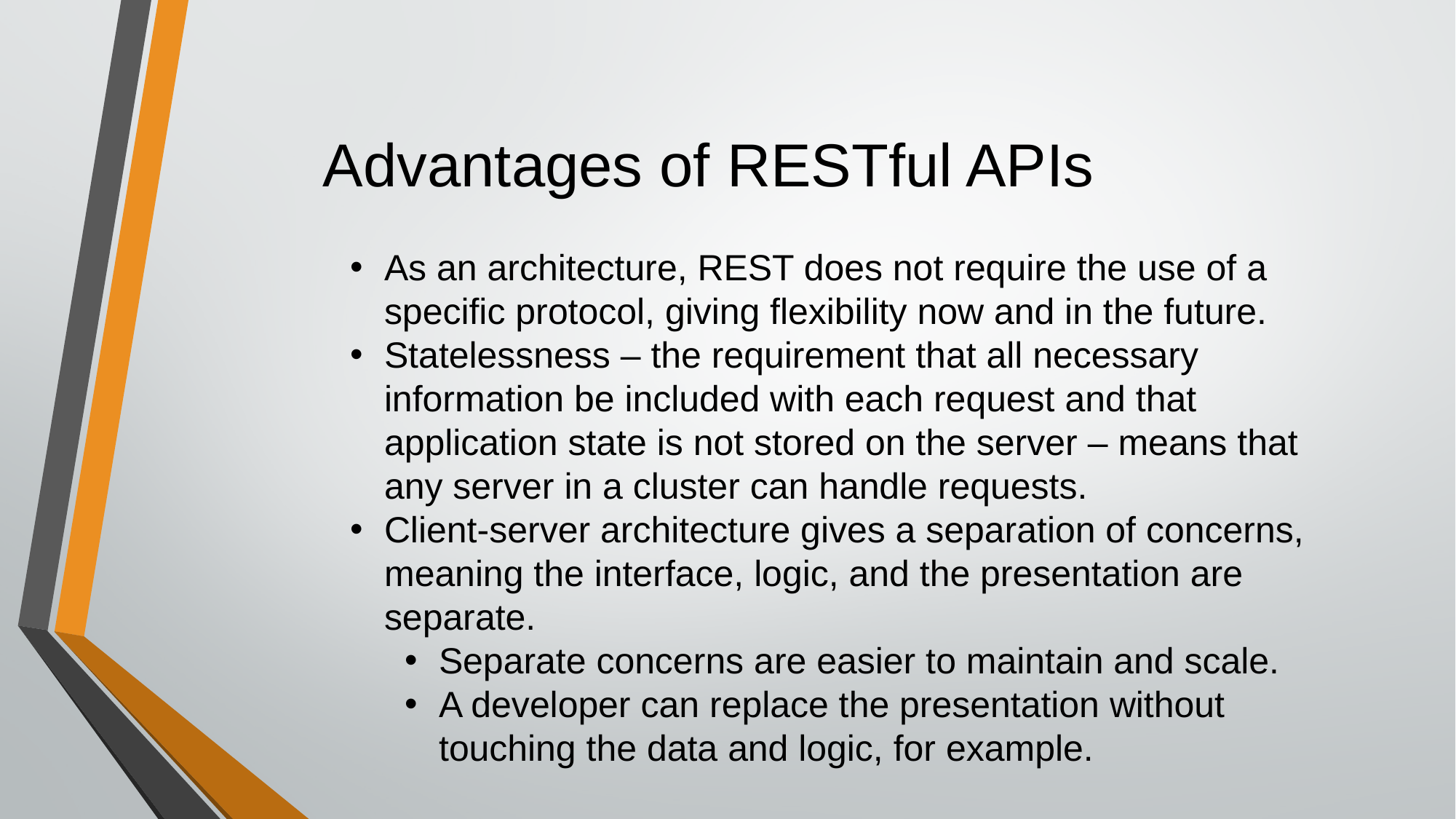

# Advantages of RESTful APIs
As an architecture, REST does not require the use of a specific protocol, giving flexibility now and in the future.
Statelessness – the requirement that all necessary information be included with each request and that application state is not stored on the server – means that any server in a cluster can handle requests.
Client-server architecture gives a separation of concerns, meaning the interface, logic, and the presentation are separate.
Separate concerns are easier to maintain and scale.
A developer can replace the presentation without touching the data and logic, for example.